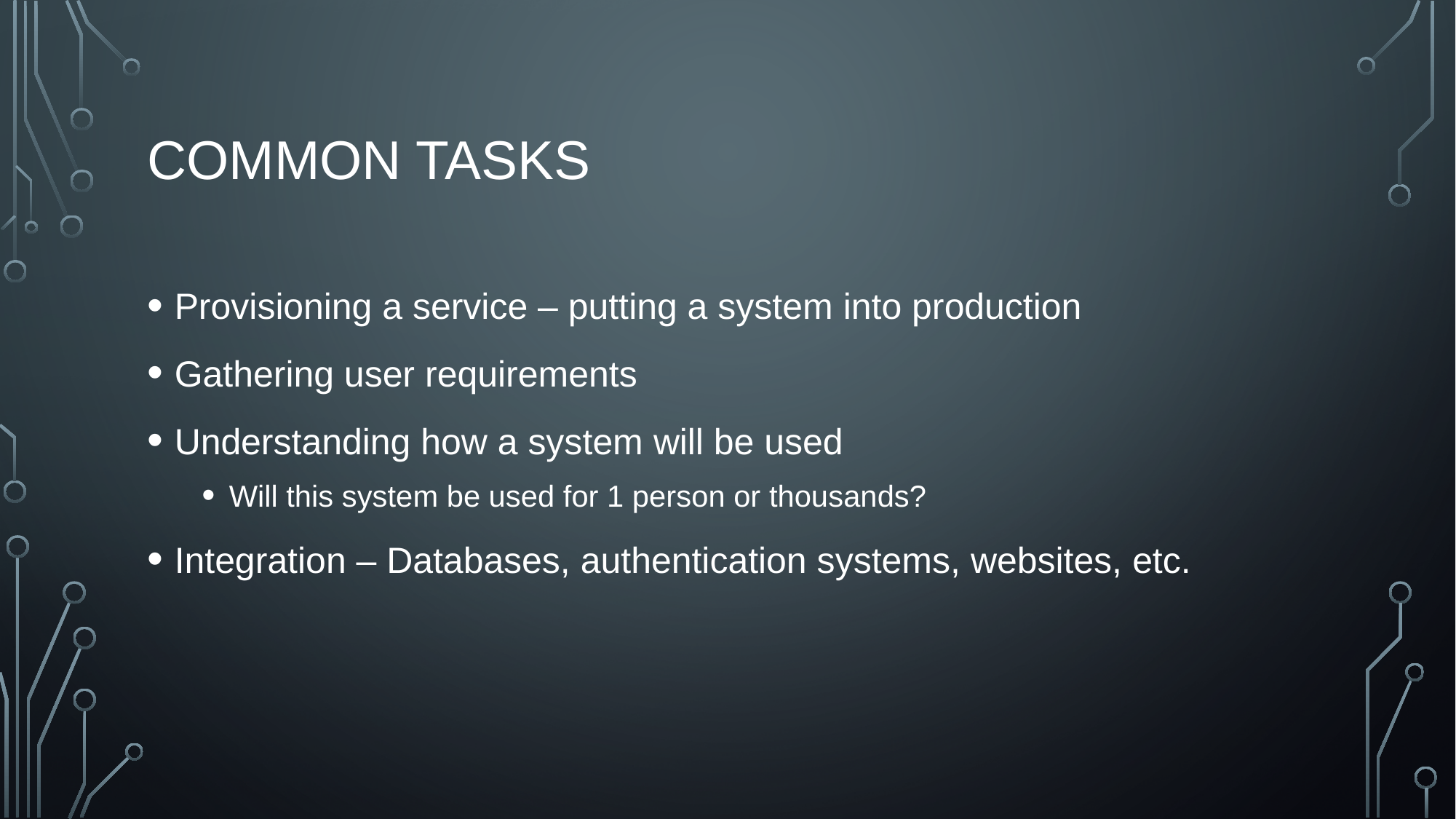

# Common tasks
Provisioning a service – putting a system into production
Gathering user requirements
Understanding how a system will be used
Will this system be used for 1 person or thousands?
Integration – Databases, authentication systems, websites, etc.